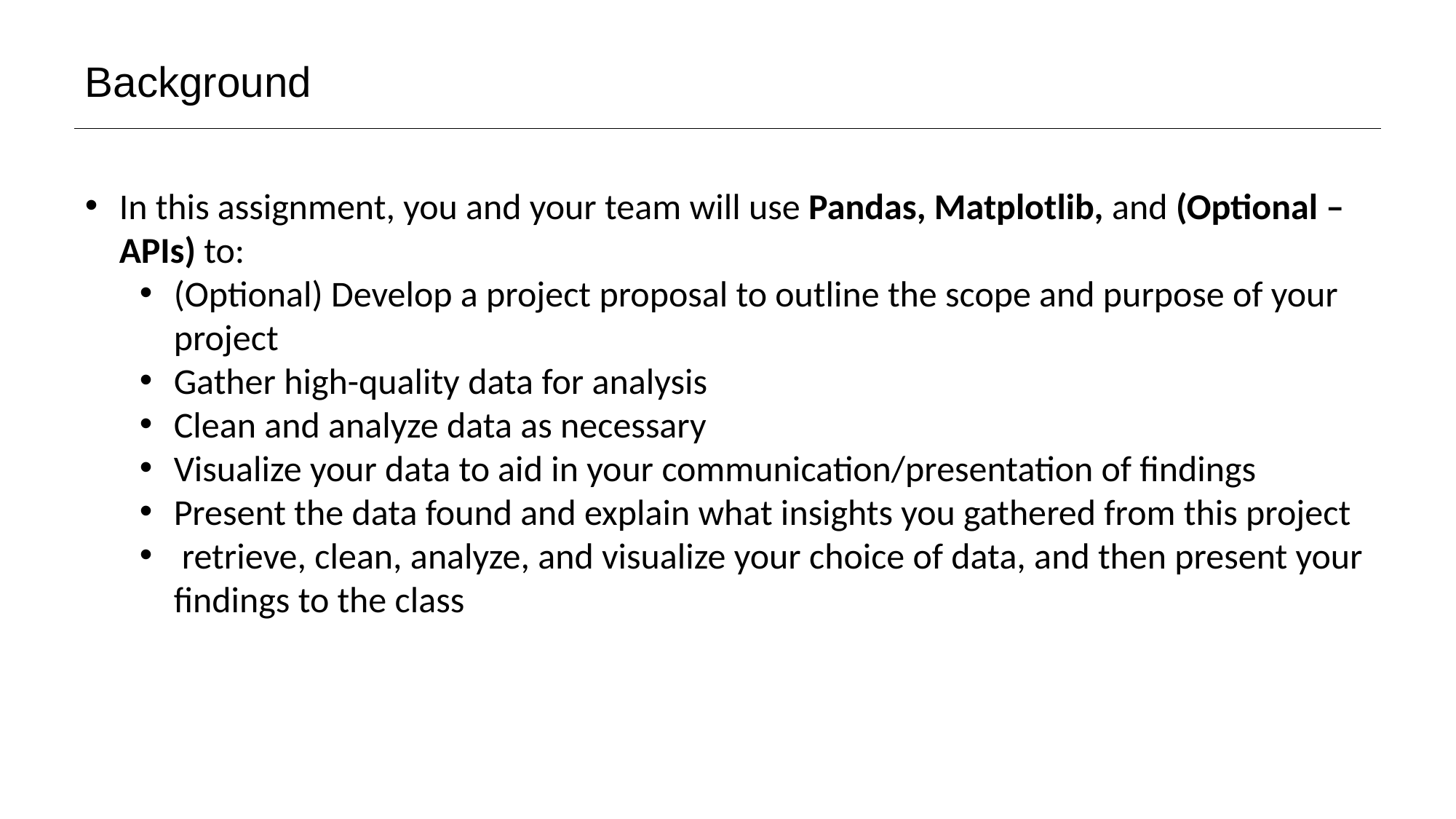

Background
In this assignment, you and your team will use Pandas, Matplotlib, and (Optional – APIs) to:
(Optional) Develop a project proposal to outline the scope and purpose of your project
Gather high-quality data for analysis
Clean and analyze data as necessary
Visualize your data to aid in your communication/presentation of findings
Present the data found and explain what insights you gathered from this project
 retrieve, clean, analyze, and visualize your choice of data, and then present your findings to the class